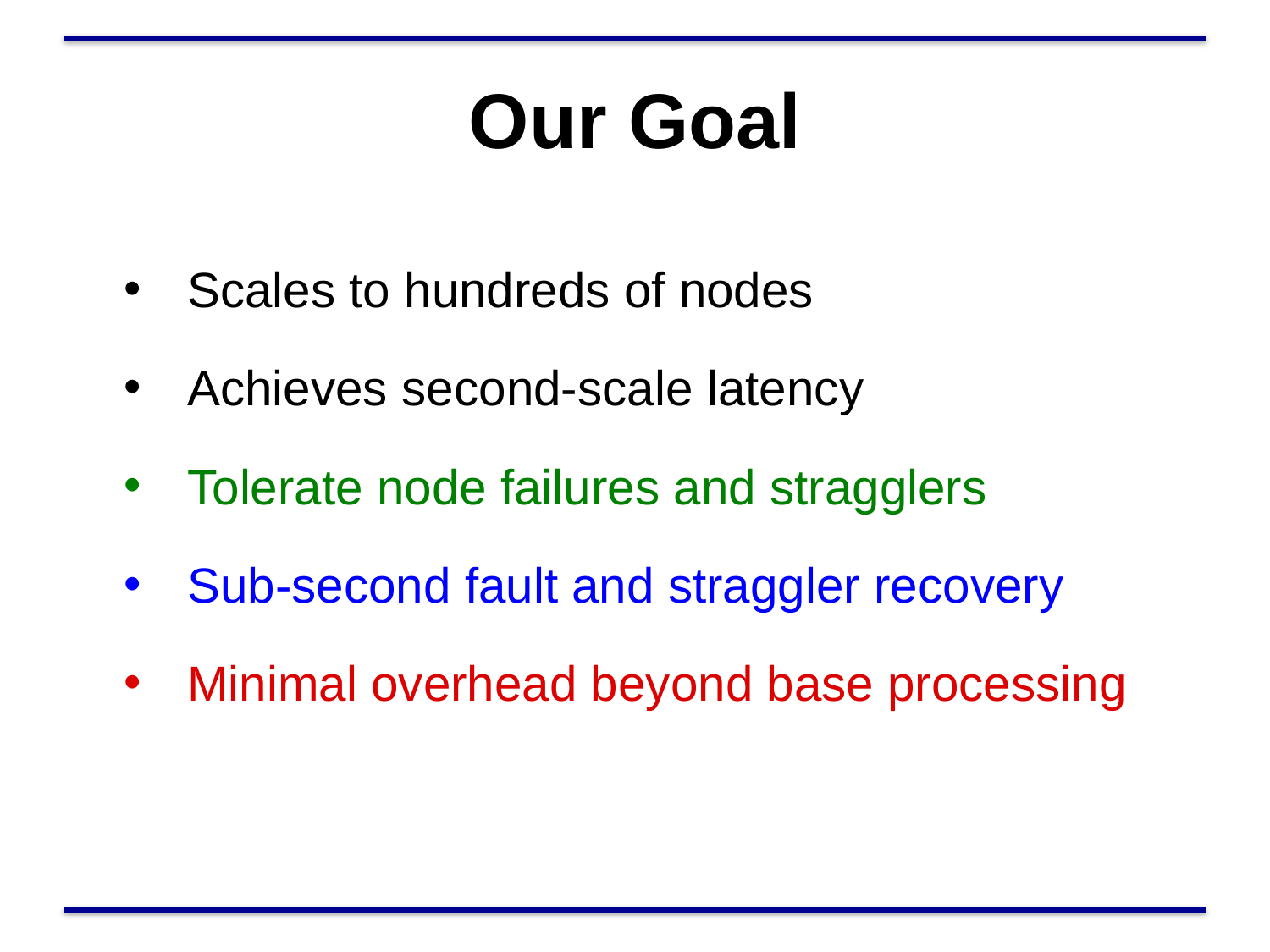

# Our Goal
Scales to hundreds of nodes
Achieves second-scale latency
Tolerate node failures and stragglers
Sub-second fault and straggler recovery
Minimal overhead beyond base processing